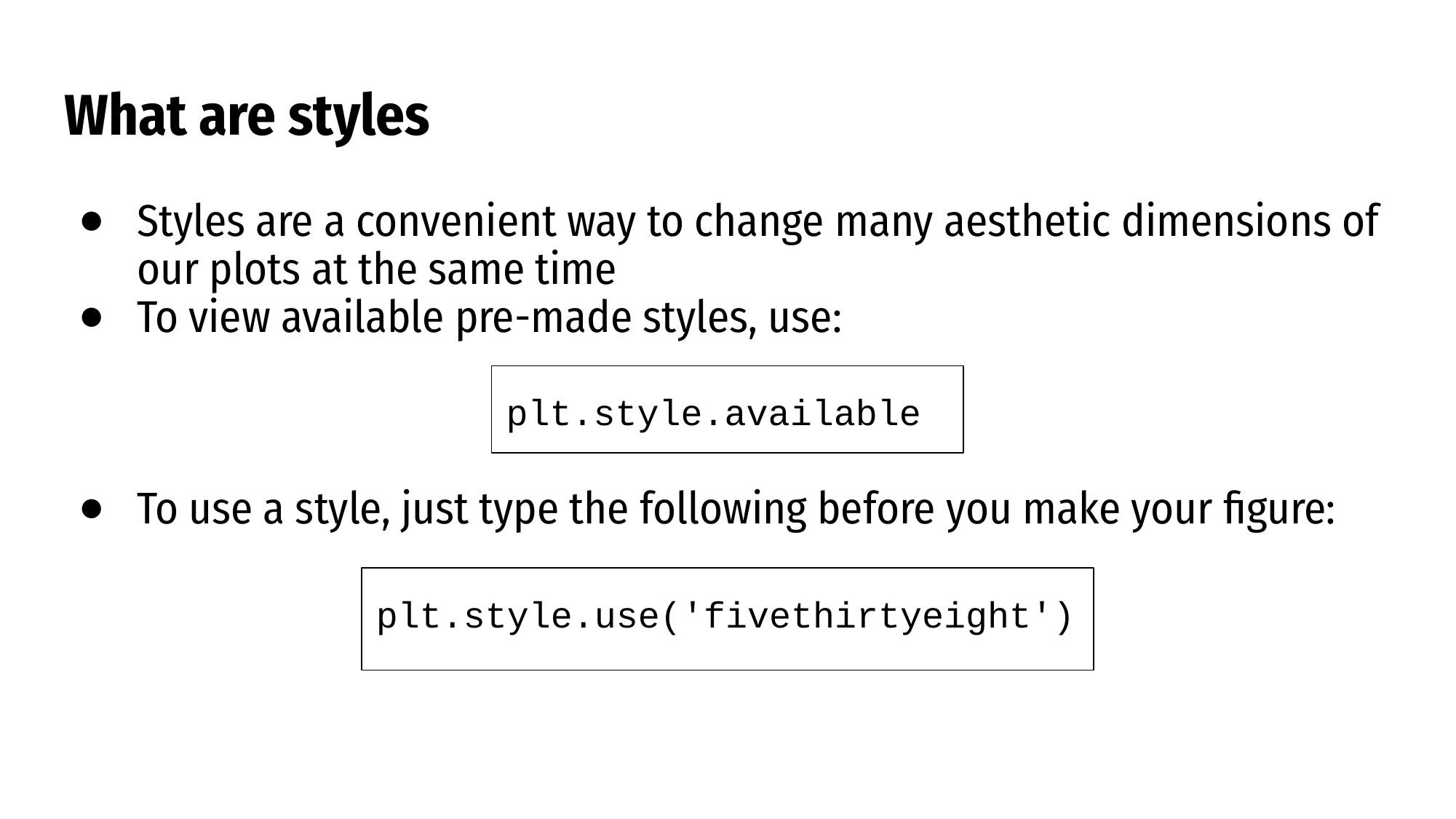

# What are styles
Styles are a convenient way to change many aesthetic dimensions of our plots at the same time
To view available pre-made styles, use:

To use a style, just type the following before you make your figure:

plt.style.available
plt.style.use('fivethirtyeight')